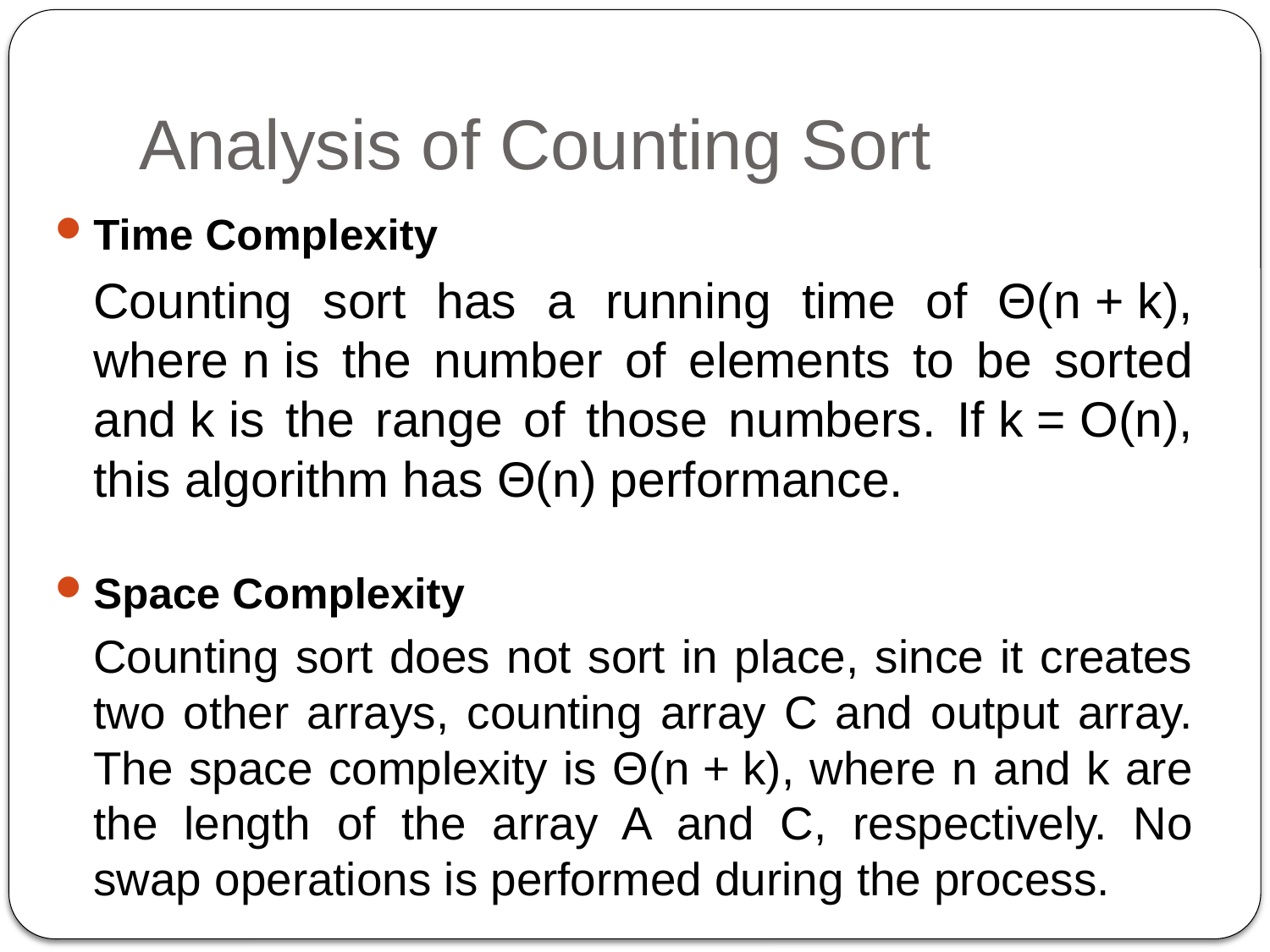

# Analysis of Counting Sort
Time Complexity
	Counting sort has a running time of Θ(n + k), where n is the number of elements to be sorted and k is the range of those numbers. If k = O(n), this algorithm has Θ(n) performance.

Space Complexity
	Counting sort does not sort in place, since it creates two other arrays, counting array C and output array. The space complexity is Θ(n + k), where n and k are the length of the array A and C, respectively. No swap operations is performed during the process.